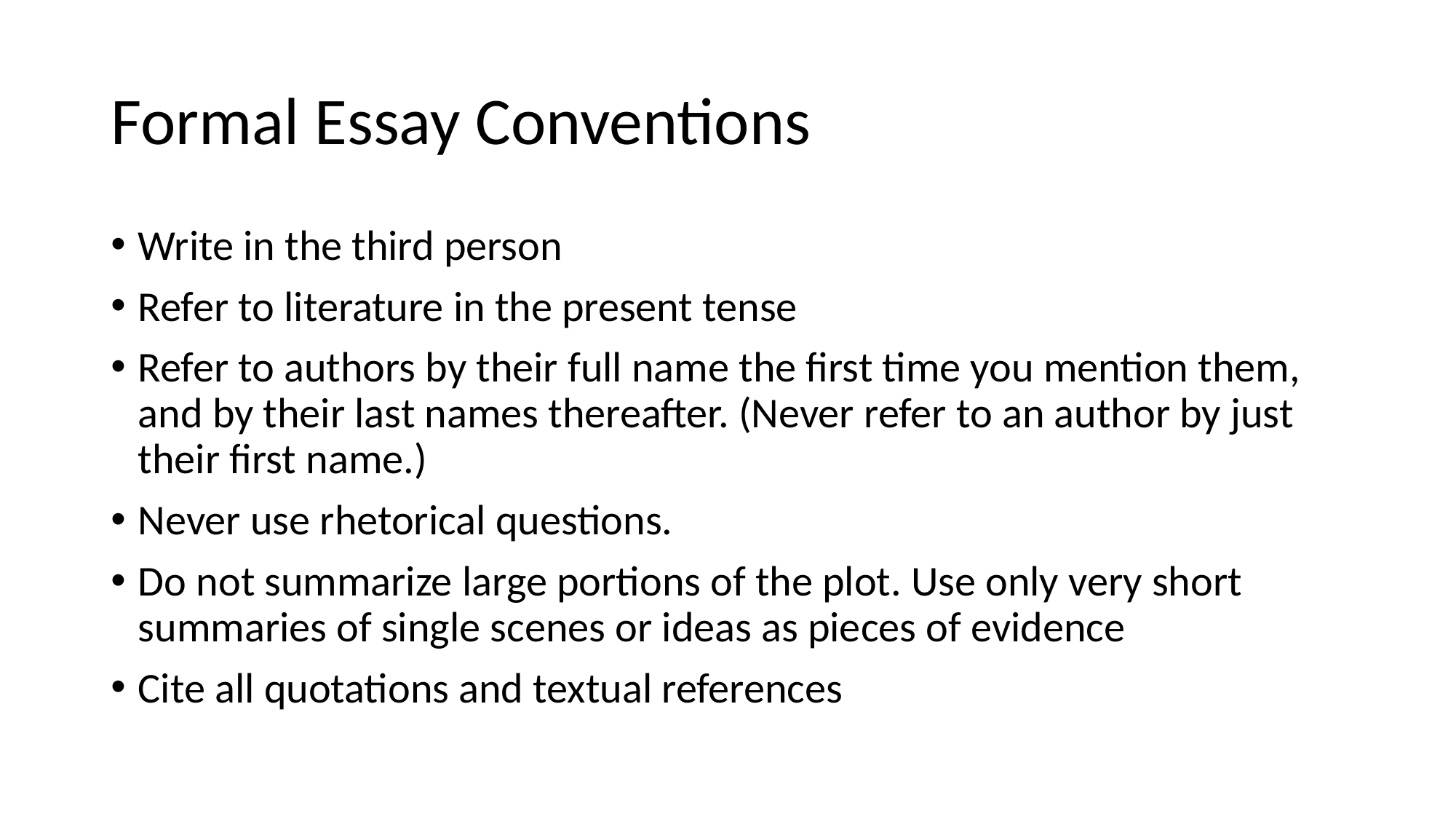

# Formal Essay Conventions
Write in the third person
Refer to literature in the present tense
Refer to authors by their full name the first time you mention them, and by their last names thereafter. (Never refer to an author by just their first name.)
Never use rhetorical questions.
Do not summarize large portions of the plot. Use only very short summaries of single scenes or ideas as pieces of evidence
Cite all quotations and textual references